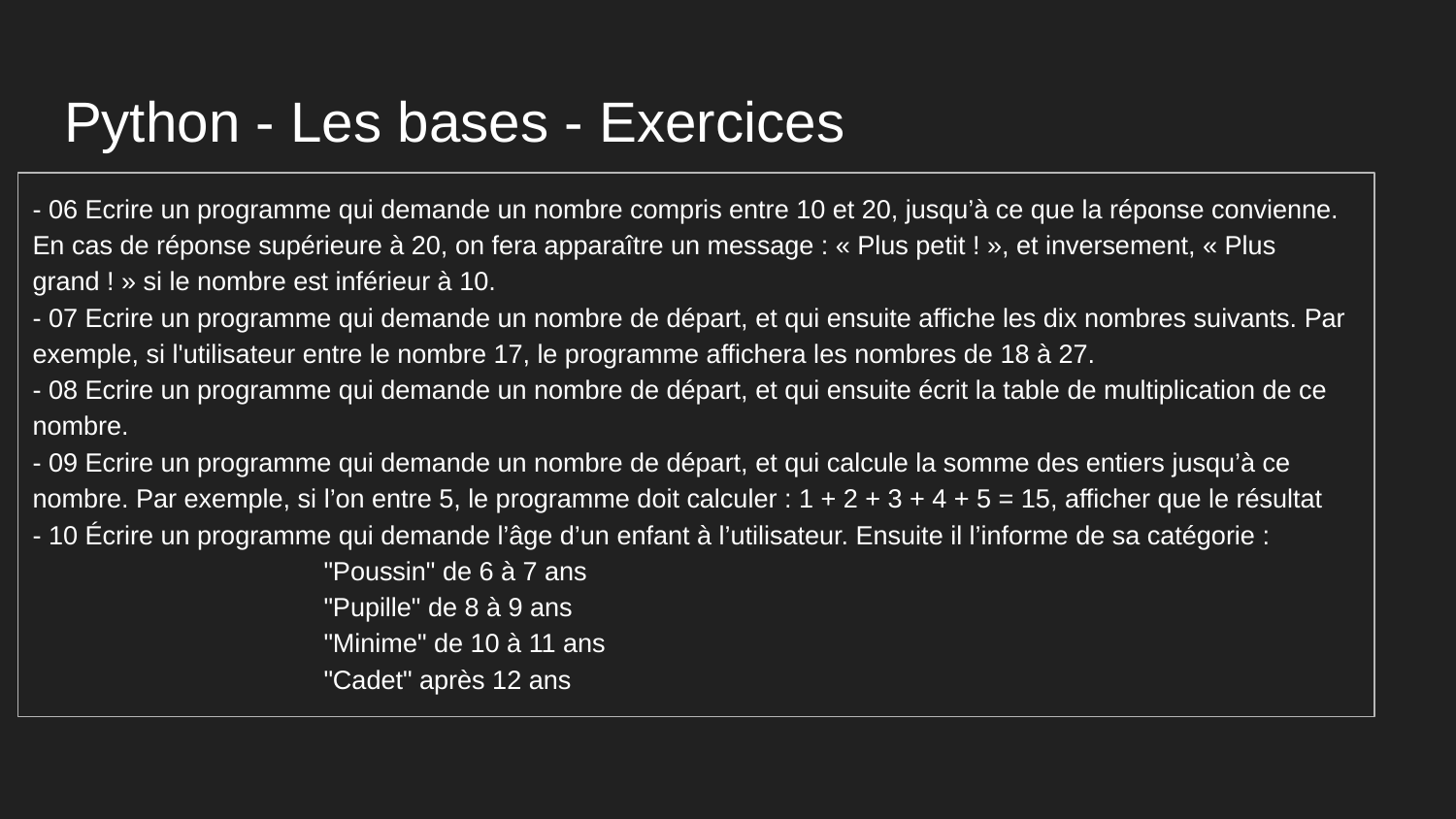

# Python - Les bases - Exercices
- 06 Ecrire un programme qui demande un nombre compris entre 10 et 20, jusqu’à ce que la réponse convienne. En cas de réponse supérieure à 20, on fera apparaître un message : « Plus petit ! », et inversement, « Plus grand ! » si le nombre est inférieur à 10.
- 07 Ecrire un programme qui demande un nombre de départ, et qui ensuite affiche les dix nombres suivants. Par exemple, si l'utilisateur entre le nombre 17, le programme affichera les nombres de 18 à 27.
- 08 Ecrire un programme qui demande un nombre de départ, et qui ensuite écrit la table de multiplication de ce nombre.
- 09 Ecrire un programme qui demande un nombre de départ, et qui calcule la somme des entiers jusqu’à ce nombre. Par exemple, si l’on entre 5, le programme doit calculer : 1 + 2 + 3 + 4 + 5 = 15, afficher que le résultat
- 10 Écrire un programme qui demande l’âge d’un enfant à l’utilisateur. Ensuite il l’informe de sa catégorie :
		"Poussin" de 6 à 7 ans
		"Pupille" de 8 à 9 ans
		"Minime" de 10 à 11 ans
		"Cadet" après 12 ans